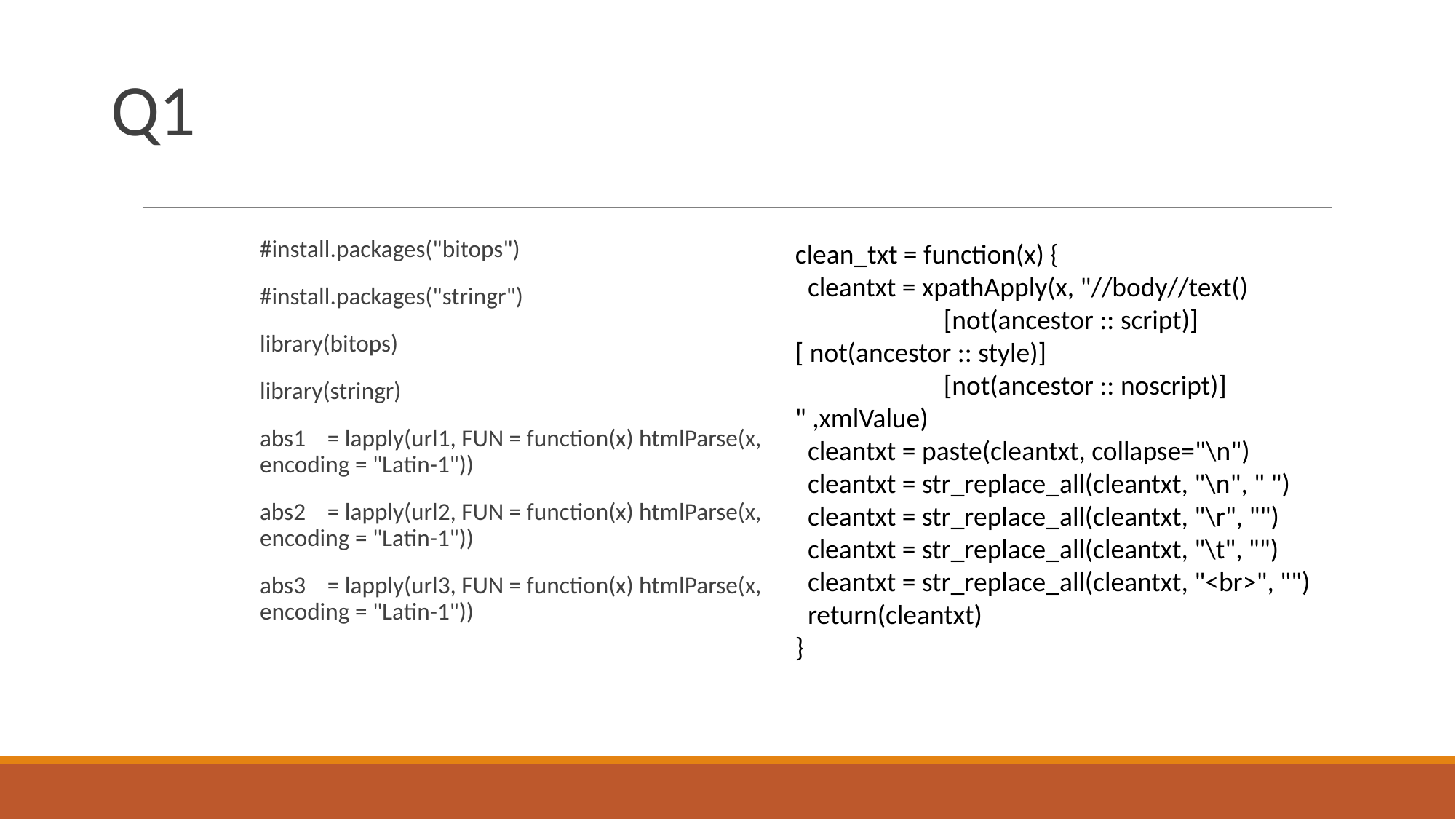

# Q1
#install.packages("bitops")
#install.packages("stringr")
library(bitops)
library(stringr)
abs1    = lapply(url1, FUN = function(x) htmlParse(x, encoding = "Latin-1"))
abs2    = lapply(url2, FUN = function(x) htmlParse(x, encoding = "Latin-1"))
abs3    = lapply(url3, FUN = function(x) htmlParse(x, encoding = "Latin-1"))

clean_txt = function(x) {
  cleantxt = xpathApply(x, "//body//text()
                        [not(ancestor :: script)][ not(ancestor :: style)]
                        [not(ancestor :: noscript)] " ,xmlValue)
  cleantxt = paste(cleantxt, collapse="\n")
  cleantxt = str_replace_all(cleantxt, "\n", " ")
  cleantxt = str_replace_all(cleantxt, "\r", "")
  cleantxt = str_replace_all(cleantxt, "\t", "")
  cleantxt = str_replace_all(cleantxt, "<br>", "")
  return(cleantxt)
}